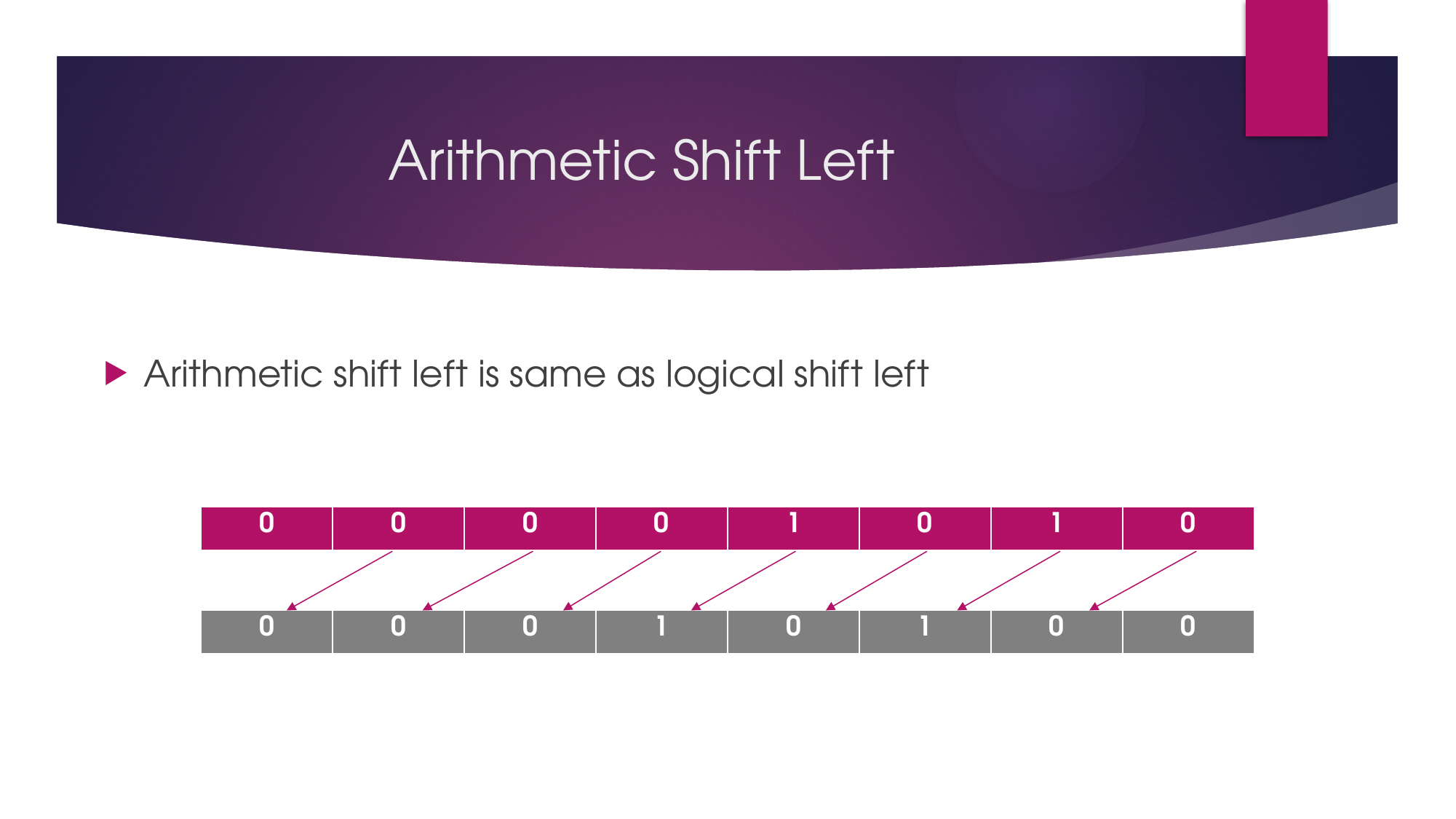

# Arithmetic Shift Left
Arithmetic shift left is same as logical shift left
| 0 | 0 | 0 | 0 | 1 | 0 | 1 | 0 |
| --- | --- | --- | --- | --- | --- | --- | --- |
| 0 | 0 | 0 | 1 | 0 | 1 | 0 | 0 |
| --- | --- | --- | --- | --- | --- | --- | --- |